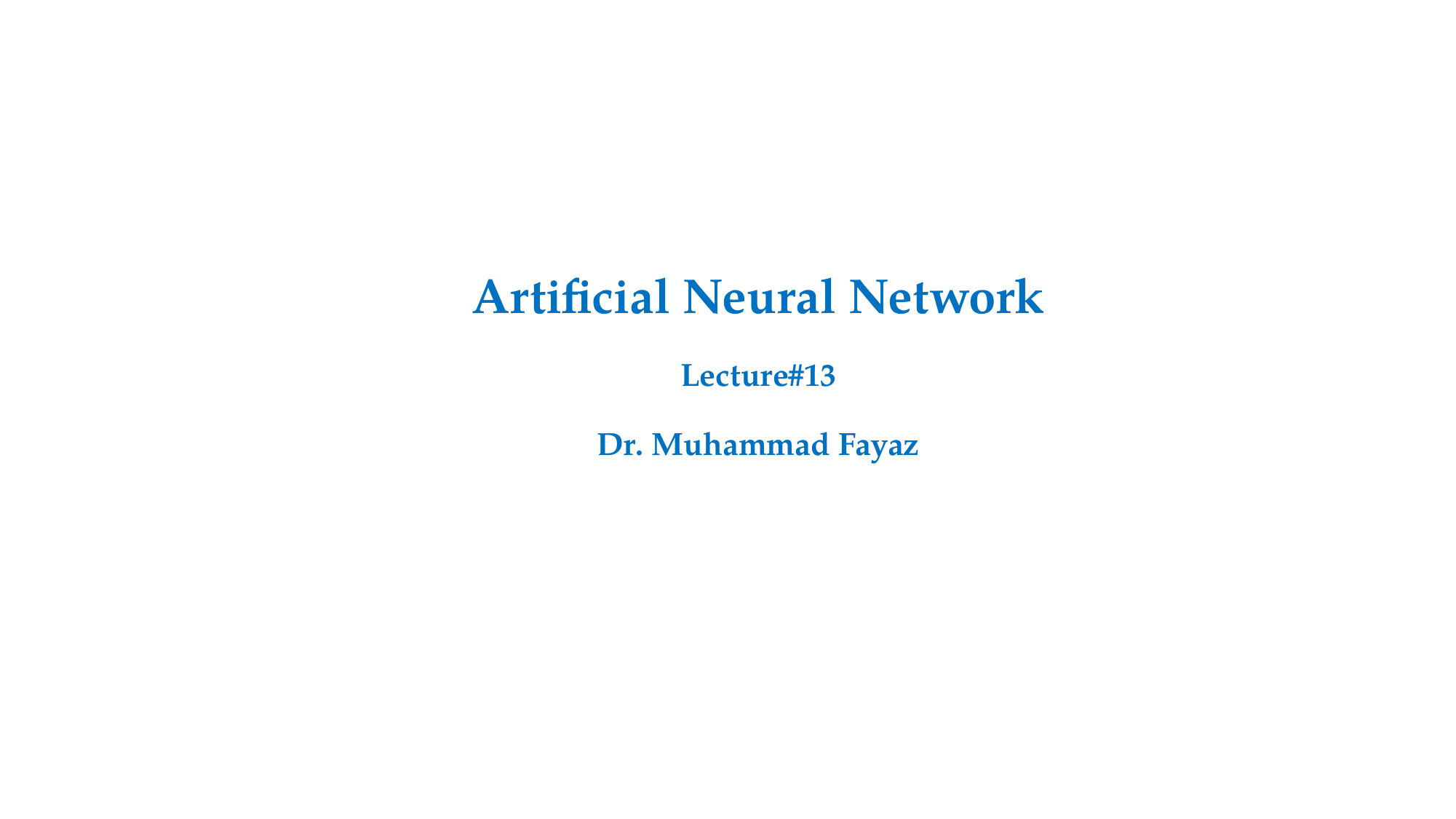

# Artificial Neural Network Lecture#13 Dr. Muhammad Fayaz